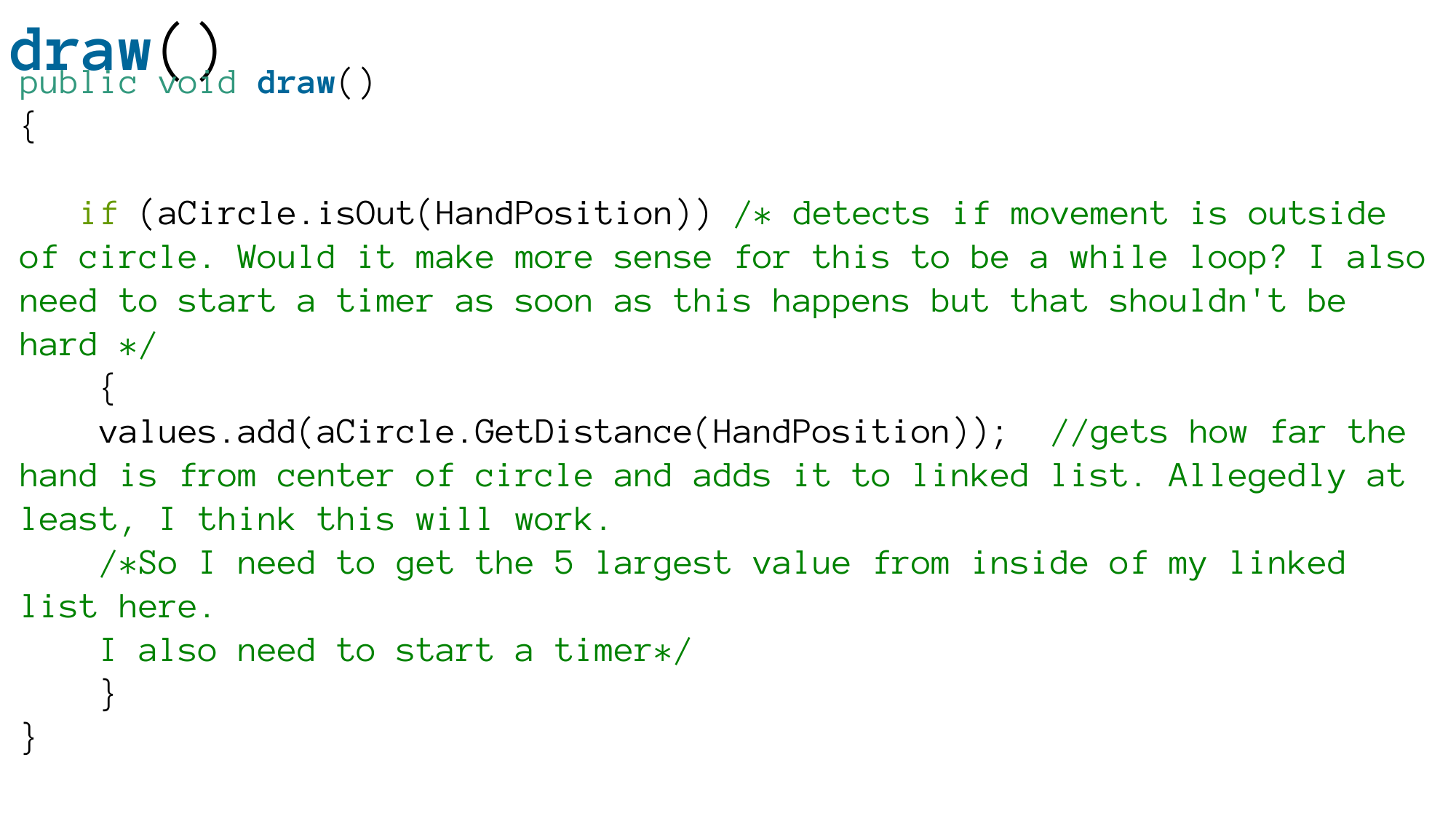

# draw()
public void draw()
{

   if (aCircle.isOut(HandPosition)) /* detects if movement is outside of circle. Would it make more sense for this to be a while loop? I also need to start a timer as soon as this happens but that shouldn't be hard */
    {
    values.add(aCircle.GetDistance(HandPosition));  //gets how far the hand is from center of circle and adds it to linked list. Allegedly at least, I think this will work.
    /*So I need to get the 5 largest value from inside of my linked list here.
    I also need to start a timer*/
    }
}